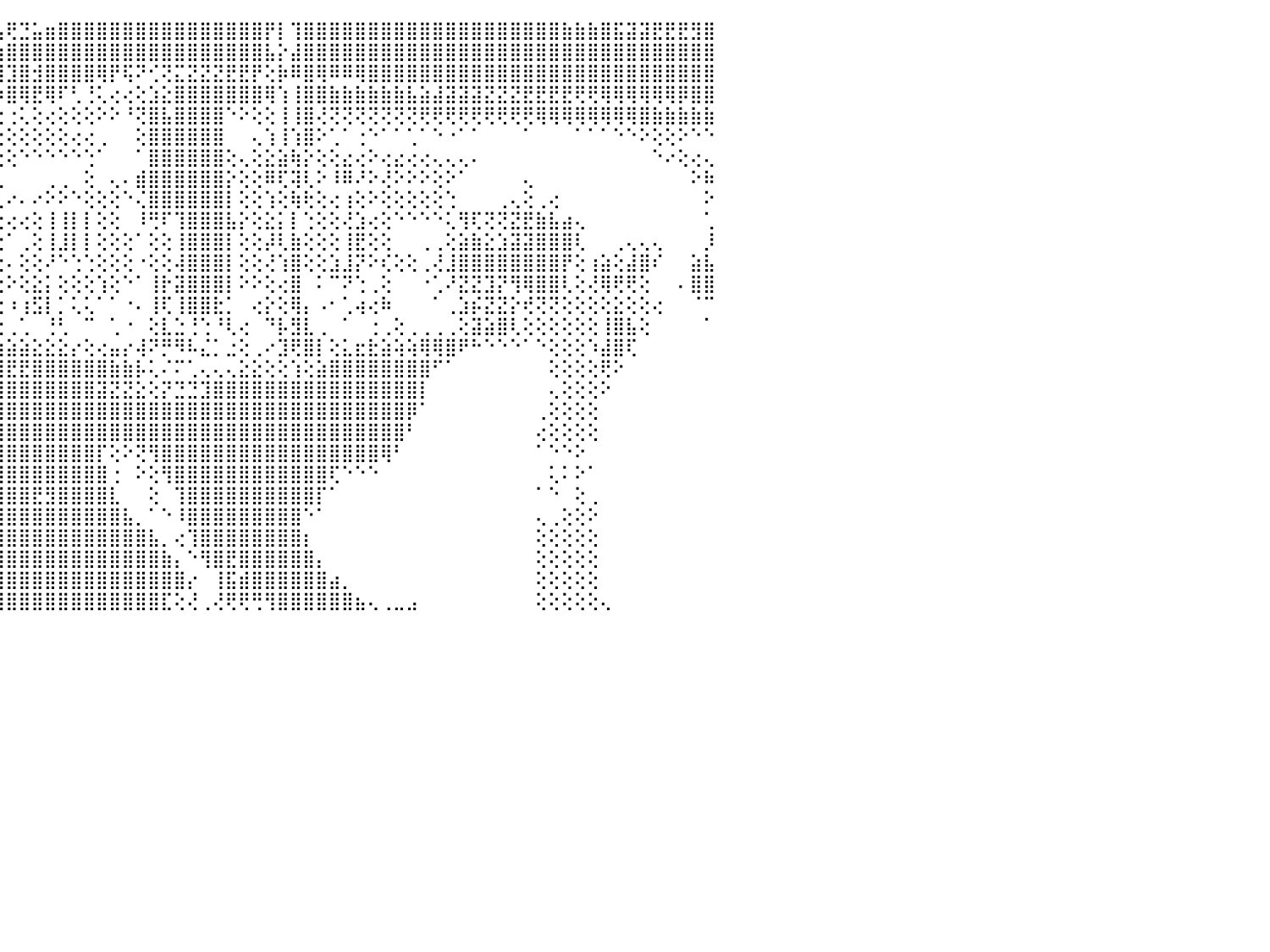

⣿⣿⣿⣿⣿⣿⣿⢇⠁⠀⠀⠀⠀⠀⠀⠀⠀⠀⠀⠁⠝⢿⣿⣿⣿⣿⣿⣿⣿⣿⣟⢕⣱⡕⢄⢔⢕⡿⠟⢻⣿⡕⢕⣿⢧⢟⣙⣥⣶⣿⣿⣿⣿⣿⣿⣿⣿⣿⣿⣿⣿⣿⣿⣿⣿⡟⡇⢹⣿⣿⣿⣿⣿⣿⣿⣿⣿⣿⣿⣿⣿⣿⣿⣿⣿⣿⣿⣿⣷⣷⣷⣿⣯⣽⣽⣟⣟⣟⣻⣿⠀
⣿⣿⣿⣿⣿⢝⠕⠀⠀⠀⠀⠀⠀⠀⠀⠀⠀⠀⠀⠀⠀⠑⢹⣿⣿⣿⡿⢟⢫⢕⣿⡇⣿⡇⡇⢕⢕⣿⡔⣾⣿⢟⣙⣥⣶⣿⣿⣿⣿⣿⣿⣿⣿⣿⣿⣿⣿⣿⣿⣿⣿⣿⣿⣿⣿⣧⡕⣼⣿⣿⣿⣿⣿⣿⣿⣿⣿⣿⣿⣿⣿⣿⣿⣿⣿⣿⣿⣿⣿⣿⣿⣿⣿⣿⣿⣿⣿⣿⣿⣿⠀
⣿⣿⣿⡟⢕⠑⠀⠀⠀⠀⠀⠀⠀⠀⠀⠀⠀⠀⠀⠀⠀⠀⠐⢹⣿⣯⢕⢑⢸⣇⣿⢗⢹⡇⡇⣕⢵⣿⣹⣽⣿⣿⣗⢸⣿⣹⣿⣺⣿⣿⣿⣿⢿⡟⢯⠝⢊⢝⣍⣝⣝⣝⣟⣟⡟⢕⡷⠿⣿⢿⠿⠿⢿⣿⣿⣿⣿⣿⣿⣿⣿⣿⣿⣿⣿⣿⣿⣿⣿⣿⣿⣿⣿⣿⣿⣿⣿⣿⣿⣿⠀
⣿⣿⣿⢇⠀⠀⠀⠀⠀⠀⠀⠀⠀⠀⠀⠀⠀⠀⠀⠀⠀⠀⠀⢀⣹⣿⡇⡇⢜⡕⢻⣧⣼⢗⣹⣵⣾⣿⣿⣿⣿⣿⣧⣿⡷⣿⢿⣟⢿⠏⢃⢘⢅⢔⢔⢕⣱⣕⣿⣿⣿⣿⣿⣿⣿⢿⢱⢸⣿⣿⣷⣷⣷⣷⣷⣷⣧⣵⣼⣽⣽⣽⣝⣝⣝⣟⣟⣟⣟⢟⢟⢿⢿⢿⢿⢿⢿⡿⣿⣿⠀
⣿⣿⡏⠁⠀⠀⠀⠀⠀⠀⠀⠀⠀⠀⠀⠀⠀⠀⢄⢄⢔⢱⣷⣾⣿⡿⣿⣗⢵⣟⣳⣷⣗⣿⣿⣿⣿⣿⣿⣿⡿⣿⢟⠝⢑⢐⢅⢕⢔⢕⢕⢕⠕⠕⠘⢝⣿⣧⣿⣿⣿⣿⠑⠕⢕⢕⢸⢸⣿⢜⢝⢝⢝⢝⢝⢝⢝⢟⢟⢟⢟⢟⢟⢟⢟⢟⢿⢿⢿⢿⢿⢿⢿⢿⣿⣷⣷⣷⣷⣷⠀
⣿⣿⣷⠀⠀⠀⠀⠀⠀⠀⠀⠀⠀⠀⠀⢄⢔⢕⢕⢕⡺⢏⢕⡕⢹⣿⣽⣵⣾⣿⣿⣿⣯⣿⣿⢿⡟⠟⢟⢑⢅⢕⢔⢕⢕⢕⢕⢕⢕⢕⢔⢔⢀⠀⠀⢕⣿⣿⣿⣿⣿⣿⠀⠀⢄⢱⢸⢱⣿⠕⢁⠁⢐⠑⠁⠁⢁⠁⠑⠐⠁⠁⠀⠀⠀⠁⠀⠀⠀⠁⠁⠁⠑⠑⠕⢕⢕⠕⠑⠑⠀
⣿⣿⣿⣇⠀⠀⠀⠀⠀⠀⢀⢄⢄⢀⢀⢀⢅⢕⢕⣗⡇⣕⢑⢕⢇⢻⢸⣿⣿⢿⢟⠏⢝⢑⢅⢕⢔⢕⢕⢑⢕⢕⢅⢄⢕⢕⠑⠑⠑⠑⠑⢑⠁⠀⠀⠁⣿⣿⣿⣿⣿⣿⢕⢄⢕⣕⣵⢷⡕⢕⢕⣔⢔⠕⢔⣔⢔⢔⢄⢄⢄⠄⠀⠀⠀⠀⠀⠀⠀⠀⠀⠀⠀⠀⠀⠑⠔⢕⢔⢄⠀
⣿⣿⣿⣿⣆⠀⠀⠀⠀⠄⢕⢕⢕⢕⡕⢕⢕⢑⡿⠿⡿⢿⣿⣿⢸⣿⡞⢏⢅⢕⢔⢕⢑⠑⠅⠕⠕⠑⠕⠕⡕⣧⡕⢕⢅⠀⠀⠀⢀⢀⠀⢕⠀⢄⠄⣾⣿⣿⣿⣿⣿⣿⡕⢕⢕⠿⢏⢽⢇⠕⠸⠿⠜⠕⢜⠕⠕⠕⢕⠕⠁⠀⠀⠀⠀⢄⠀⠀⠀⠀⠀⠀⠀⠀⠀⠀⠀⠀⠕⠷⠀
⣿⣿⣿⡇⢕⢕⠀⠀⠀⠀⢕⢕⢕⣕⢕⢕⢕⢕⢕⢕⢕⢕⢜⢿⢕⢕⠑⢑⢕⢕⢑⡇⢕⢔⠀⠀⠀⢀⢀⡀⡇⣿⣿⣿⢇⠔⠄⠔⠕⠕⠑⢕⢕⢕⠑⢌⣿⣿⣿⣿⣿⣿⡇⢕⢕⢱⢕⢷⢗⢕⢔⢰⢕⠕⢕⢕⢕⢕⢕⢑⠀⠀⠀⢀⢄⢕⢀⢔⠀⠀⠀⠀⠀⠀⠀⠀⠀⠀⠀⠕⠀
⣿⣿⣽⣿⢕⢕⢕⠀⠀⢀⢕⢕⢜⢝⢕⢕⢕⢕⢕⢕⢕⢕⢕⢜⢿⢟⢕⢕⡕⢕⢕⢕⢕⢕⢔⠔⠕⢕⢜⠙⢕⠹⣿⣿⢕⢔⢔⢕⢸⢸⡇⡇⢕⢕⠀⠸⢛⠏⢹⣿⣿⣿⣧⡕⢕⣕⡅⡇⢑⢕⢕⢜⣱⢔⢕⠑⠑⠑⠑⢅⢻⢏⢝⢝⣝⣟⣷⣧⣴⢄⠀⠀⠀⠀⠀⠀⠀⠀⠀⢁⠀
⣿⣿⢟⢕⢕⢕⢸⢔⣰⣷⣷⣧⢕⢕⢕⢕⢕⢕⢕⢕⢕⢕⢕⢕⢜⢝⢕⢕⢿⢇⢕⢕⢕⢕⢕⢕⢕⠕⢕⠀⢕⢕⣵⣵⢕⠁⢀⢕⢸⣸⡇⡇⢕⢕⢕⠁⢕⢕⢸⣿⣿⣿⡇⢕⢕⡼⢇⣷⢕⢕⢕⢸⣟⢕⢕⠀⠀⢀⢀⢕⣵⣷⣕⣱⣽⣽⣿⣿⣿⢇⠀⠀⢀⢄⢄⢄⠀⠀⠀⡸⠀
⣿⣿⢕⡕⢕⡕⢸⣷⣿⣿⣿⡟⢕⢕⢕⢕⢕⢕⢕⢕⢕⢕⢕⢕⡱⡷⡗⢋⠛⠛⢻⢱⢵⢵⢵⡥⠷⠴⠆⠠⠵⠬⠽⢍⢕⠄⢕⢕⠜⠑⢑⢑⢕⢕⢕⠐⢕⢕⢼⣿⣿⣿⡇⢕⢕⢜⢱⣿⢕⢕⣱⣸⡝⠕⢎⢕⢕⢀⢜⣸⣿⣿⣿⣿⣿⣿⣿⣿⡟⢕⢰⣵⢕⣼⣿⠎⠀⠀⣵⣧⠀
⡏⢜⢻⢳⢏⢻⣿⣿⣿⣿⡿⢕⢕⢕⢕⢕⢕⢕⢕⠑⢁⣅⣥⢇⢕⠕⢇⠑⣡⠔⣕⣕⣕⣱⡾⠻⡵⣕⣄⢀⣄⡄⢕⢕⢕⠕⢕⣕⡅⢕⢕⢕⢱⢕⠑⠁⢸⡗⣽⣿⣿⣿⡇⠕⠕⢕⢔⣿⠀⠅⠉⠝⢑⢀⢕⠀⠀⠐⢁⠜⣝⣝⣹⡝⢻⢿⣿⣿⢇⢕⢜⢿⢟⢟⢕⠀⠀⠄⣿⣿⠀
⣿⣿⡿⢏⢑⠀⠈⠙⢿⡿⢅⢕⢕⢕⢕⢕⢕⢕⠀⠀⠀⠕⢇⢀⢀⢤⡕⢐⢿⣿⣿⣿⠿⣿⣿⣿⣿⣾⣿⣿⣿⣿⣿⡧⢕⠰⢰⣫⡇⡁⢅⢅⠁⠁⠐⠄⢸⢏⢸⣿⣿⣗⡁⠀⢔⡕⢕⢿⡄⠠⠂⢁⢴⢔⠷⠀⠀⠀⠁⢀⣱⡮⣝⣝⡕⢞⢝⢝⢕⢕⢕⢕⣕⢕⢕⢔⠀⠀⠈⠉⠀
⢏⢕⢕⢕⠑⠀⠀⠀⠀⠈⠑⢧⣵⣵⣵⣵⣵⣷⡇⢔⢄⢄⠑⢁⢕⠁⠁⠀⠘⠟⠟⢏⠀⠙⠛⠟⢛⢛⠛⢛⢛⢛⢛⢃⢕⢀⢁⠀⢘⢃⠀⠉⠀⢁⠐⠀⢕⣇⣑⢘⢑⠘⢇⢔⠀⠙⡧⣻⣇⢀⠀⠁⠀⢐⢀⢕⢀⢀⢀⢀⢕⣽⣵⣿⢇⢕⢕⢕⢕⢕⢕⢸⣿⣧⢕⠀⠀⠀⠀⠁⠀
⢕⢕⠑⠀⠀⠀⠀⠀⠀⠀⠀⠀⠈⠙⢿⣿⣿⣿⣷⡁⢕⠜⢗⢗⢆⢰⢔⢔⢀⢀⢐⠂⠀⠀⠀⠀⠀⠀⠀⠀⠀⠀⠀⢵⢵⣵⣵⣕⣕⣕⡔⢕⢔⣤⡔⢼⠝⡛⠻⠧⣌⡁⣐⢕⢀⠔⣹⢟⣿⡇⢕⣅⣖⣗⣵⢵⢵⢿⢿⣿⠟⠓⠑⠑⠑⠁⠑⢕⢕⢕⠱⣼⣿⢏⠀⠀⠀⠀⠀⠀⠀
⠕⠁⠀⠀⠀⠀⠀⠀⠀⠀⠀⠀⠀⠀⠀⠀⠉⠙⠙⠑⢕⢄⢕⢑⣵⣵⣑⣵⣡⣕⣑⡕⢔⢔⢔⢔⣔⢔⣔⣕⣑⣵⣕⣕⣹⣟⣟⣿⣿⣿⣿⣿⣿⣷⣷⡧⢅⠌⠍⢁⢄⢄⢄⣕⣕⢕⢕⢱⢕⣵⣿⣿⣿⣿⣿⣿⣿⣿⠋⠁⠀⠀⠀⠀⠀⠀⠀⢕⢕⢕⢕⢟⠕⠀⠀⠀⠀⠀⠀⠀⠀
⠀⠀⠀⠀⠀⠀⠀⠀⠀⠀⠀⠀⠀⠀⠀⠀⠀⠀⠀⠀⠀⠑⢔⢹⣿⣿⣿⣿⣿⣿⣿⣿⣿⣿⣿⣿⣿⣿⣿⣿⣿⣿⣿⣿⣿⣿⣿⣿⣿⣿⣿⣿⣽⣝⣝⣕⢕⡝⣙⣙⣹⣿⣿⣿⣿⣿⣿⣿⣿⣿⣿⣿⣿⣿⣿⣿⣿⡇⠀⠀⠀⠀⠀⠀⠀⠀⠀⢄⢕⢕⢕⠕⠀⠀⠀⠀⠀⠀⠀⠀⠀
⠀⠀⠀⠀⠀⠀⠀⠀⠀⠀⠀⠀⠀⠀⠀⠀⠀⠀⠀⠀⠀⠀⠑⢜⣿⣿⣿⣿⣿⡟⢻⢟⢝⢝⣍⣛⣏⣹⣽⣿⣿⣿⣿⣿⣿⣿⣿⣿⣿⣿⣿⣿⣿⣿⣿⣿⣿⣿⣿⣿⣿⣿⣿⣿⣿⣿⣿⣿⣿⣿⣿⣿⣿⣿⣿⣿⡿⠁⠀⠀⠀⠀⠀⠀⠀⠀⢀⢕⢕⢕⢕⠀⠀⠀⠀⠀⠀⠀⠀⠀⠀
⠀⠀⠀⠀⠀⠀⠀⠀⠀⠀⠀⠀⠀⠀⠀⠀⠀⠀⠀⠀⠀⠀⠀⠑⢻⣿⣿⣿⣿⣿⣿⣿⣿⣿⣿⣿⣿⣿⣿⣿⣿⣿⣿⣿⣿⣿⣿⣿⣿⣿⣿⣿⣿⣿⣿⣿⣿⣿⣿⣿⣿⣿⣿⣿⣿⣿⣿⣿⣿⣿⣿⣿⣿⣿⣿⣿⠃⠀⠀⠀⠀⠀⠀⠀⠀⠀⢔⢕⢕⢕⢕⠀⠀⠀⠀⠀⠀⠀⠀⠀⠀
⠀⠀⠀⠀⠀⠀⠀⠀⠀⠀⠀⠀⠀⠀⠀⠀⠀⠀⠀⠀⠀⠀⠀⠀⢜⣿⣿⣿⣿⣿⣿⣿⣿⣿⣿⣿⣿⣿⣿⣿⣿⣿⣿⣿⣿⣿⣿⣿⣿⣿⣿⣿⡏⢕⠕⢝⢻⣿⣿⣿⣿⣿⣿⣿⣿⣿⣿⣿⣿⣿⣿⣿⣿⣿⢿⠃⠀⠀⠀⠀⠀⠀⠀⠀⠀⠀⠁⠑⠑⠕⠀⠀⠀⠀⠀⠀⠀⠀⠀⠀⠀
⠀⠀⠀⠀⠀⠀⠀⠀⠀⠀⠀⠀⠀⠀⠀⠀⠀⠀⠀⠀⠀⠀⠀⠀⠀⢝⣿⣿⣿⣿⣿⣿⣿⣿⣿⣿⣿⣿⣿⣿⣿⣿⣿⣿⣿⣿⣿⣿⣿⣿⣿⣿⣿⢐⠀⠕⢕⢻⣿⣿⣿⣿⣿⣿⣿⣿⣿⣿⣿⣿⢏⠑⠑⠑⠀⠀⠀⠀⠀⠀⠀⠀⠀⠀⠀⠀⠀⢅⠅⠕⠁⠀⠀⠀⠀⠀⠀⠀⠀⠀⠀
⠀⠀⠀⠀⠀⠀⠀⠀⠀⠀⠀⠀⠀⠀⠀⠀⠀⠀⠀⠀⠀⠀⠀⠀⠀⢔⣿⣿⣿⣿⣿⣿⣿⣿⣿⣿⣿⣿⣿⣿⣿⣿⣿⣿⣿⣿⣿⣟⣻⣿⣿⣿⣿⣇⠀⠀⢕⠀⢹⣿⣿⣿⣿⣿⣿⣿⣿⣿⣿⡏⠁⠀⠀⠀⠀⠀⠀⠀⠀⠀⠀⠀⠀⠀⠀⠀⠁⠑⠀⢕⢀⠀⠀⠀⠀⠀⠀⠀⠀⠀⠀
⠀⠀⠀⠀⠀⠀⠀⠀⠀⠀⠀⠀⠀⠀⠀⠀⠀⠀⠀⠀⢀⢔⢕⢕⠀⢕⢸⣿⣿⣿⣿⣿⣿⣿⣿⣿⣿⣿⣿⣿⣿⣿⣿⣿⣿⣿⣿⣿⣿⣿⣿⣿⣿⣿⣧⡀⠁⠑⠸⣿⣿⣿⣿⣿⣿⣿⣿⣿⠑⠁⠀⠀⠀⠀⠀⠀⠀⠀⠀⠀⠀⠀⠀⠀⠀⠀⢄⢀⢕⢕⠕⠀⠀⠀⠀⠀⠀⠀⠀⠀⠀
⠀⠀⠀⠀⠀⠀⠀⠀⠀⠀⠀⠀⠀⠀⠀⠀⠀⠀⢔⠐⢕⢕⢕⠁⠀⠀⠜⣿⣿⣿⣿⣿⣿⣿⣿⣿⣿⣿⣿⣿⣿⣿⣾⣿⣿⣿⣿⣿⣿⣿⣿⣿⣿⣿⣿⣿⣧⡀⢔⢹⣿⣿⣿⣿⣿⣿⣿⣿⡆⠀⠀⠀⠀⠀⠀⠀⠀⠀⠀⠀⠀⠀⠀⠀⠀⠀⢕⢕⢕⢕⢕⠀⠀⠀⠀⠀⠀⠀⠀⠀⠀
⡀⢄⢄⢄⢔⢔⢔⢔⠀⠀⠀⠀⠀⠀⠀⠀⠀⠀⠀⠕⠑⠀⠁⠀⢕⠀⢄⢻⣿⣿⣿⣿⣿⣿⣿⣿⣿⣿⣿⣿⣿⣿⣿⣿⣿⣿⣿⣿⣿⣿⣿⣿⣿⣿⣿⣿⣿⣷⡄⠑⢻⣿⣟⣿⣿⣿⣿⣿⣿⡄⠀⠀⠀⠀⠀⠀⠀⠀⠀⠀⠀⠀⠀⠀⠀⠀⢕⢕⢕⢕⢕⠀⠀⠀⠀⠀⠀⠀⠀⠀⠀
⢈⢉⢄⢄⢔⡔⠄⠔⠀⠀⠀⠀⠀⠀⠀⠀⠀⠀⠄⠀⢀⢄⠀⢧⡕⠀⠁⢜⣿⣿⣿⣿⣿⣿⣿⣿⣿⣿⣿⣿⣿⣿⣿⣿⣿⣿⣿⣿⣿⣿⣿⣿⣿⣿⣿⣿⣿⣿⣿⡔⠀⢸⣯⣾⣿⣿⣿⣿⣿⣿⣴⡀⠀⠀⠀⠀⠀⠀⠀⠀⠀⠀⠀⠀⠀⠀⢕⢕⢕⢕⢕⠀⠀⠀⠀⠀⠀⠀⠀⠀⠀
⠑⢁⡁⢅⣤⡴⡔⠔⠔⠀⠀⠀⠀⠀⠀⠀⠀⠀⢠⡄⢜⢕⠀⠁⢕⠀⠀⠑⢻⣿⣿⣿⣿⣿⣿⣿⣿⣿⣿⣿⣿⣿⣿⣿⣿⣿⣿⣿⣿⣿⣿⣿⣿⣿⣿⣿⣿⣏⢕⢜⢀⢜⢟⢟⢛⢻⣿⣿⣿⣿⣿⣿⣦⢄⢀⣀⣠⠀⠀⠀⠀⠀⠀⠀⠀⠀⢕⢕⢕⢕⢕⢄⠀⠀⠀⠀⠀⠀⠀⠀⠀
⠀⠀⠀⠀⠀⠀⠀⠀⠀⠀⠀⠀⠀⠀⠀⠀⠀⠀⠀⠀⠀⠀⠀⠀⠀⠀⠀⠀⠀⠀⠀⠀⠀⠀⠀⠀⠀⠀⠀⠀⠀⠀⠀⠀⠀⠀⠀⠀⠀⠀⠀⠀⠀⠀⠀⠀⠀⠀⠀⠀⠀⠀⠀⠀⠀⠀⠀⠀⠀⠀⠀⠀⠀⠀⠀⠀⠀⠀⠀⠀⠀⠀⠀⠀⠀⠀⠀⠀⠀⠀⠀⠀⠀⠀⠀⠀⠀⠀⠀⠀⠀